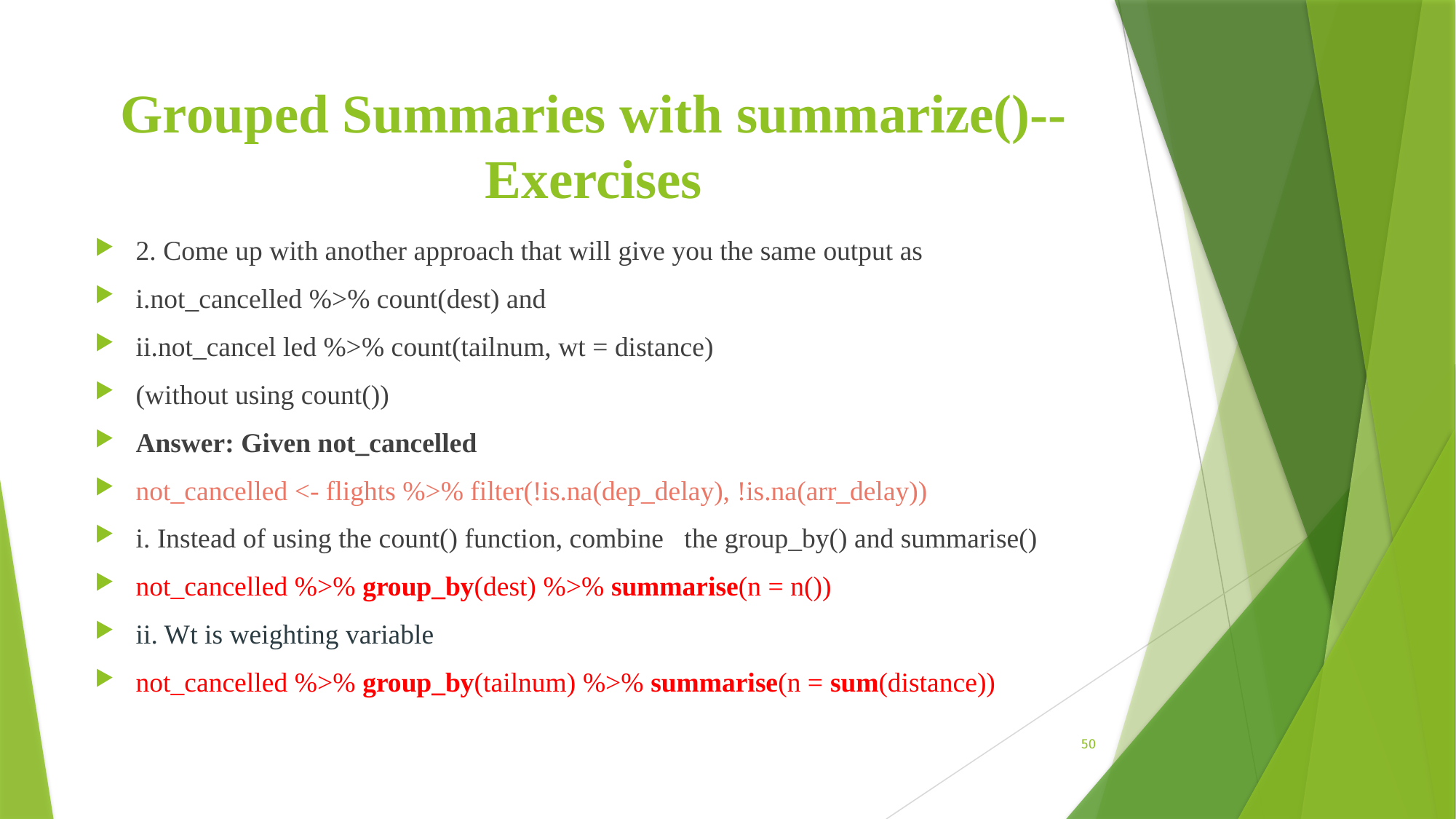

# Grouped Summaries with summarize()--Exercises
2. Come up with another approach that will give you the same output as
i.not_cancelled %>% count(dest) and
ii.not_cancel led %>% count(tailnum, wt = distance)
(without using count())
Answer: Given not_cancelled
not_cancelled <- flights %>% filter(!is.na(dep_delay), !is.na(arr_delay))
i. Instead of using the count() function, combine   the group_by() and summarise()
not_cancelled %>% group_by(dest) %>% summarise(n = n())
ii. Wt is weighting variable
not_cancelled %>% group_by(tailnum) %>% summarise(n = sum(distance))
50